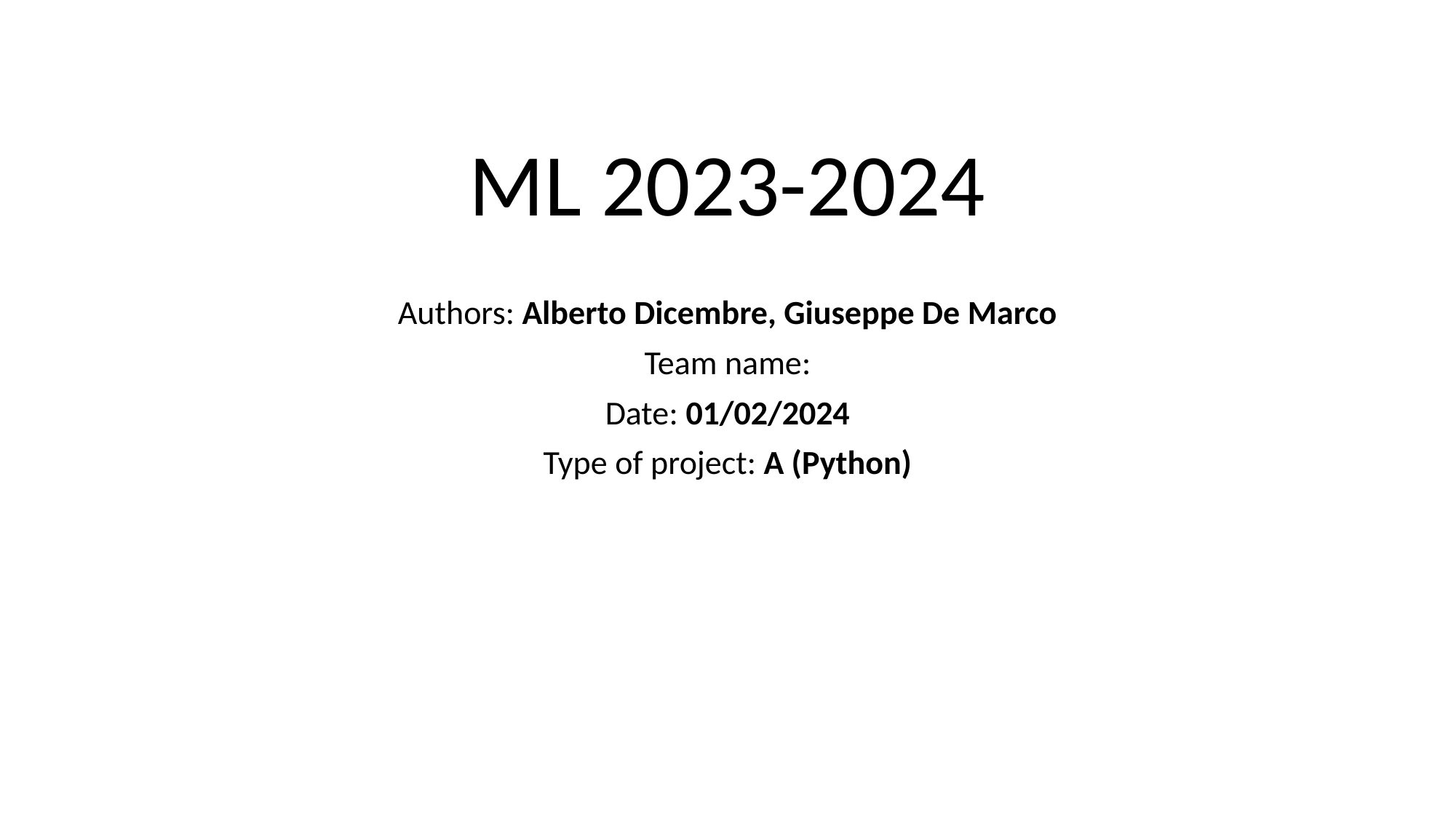

# ML 2023-2024
Authors: Alberto Dicembre, Giuseppe De Marco
Team name:
Date: 01/02/2024
Type of project: A (Python)